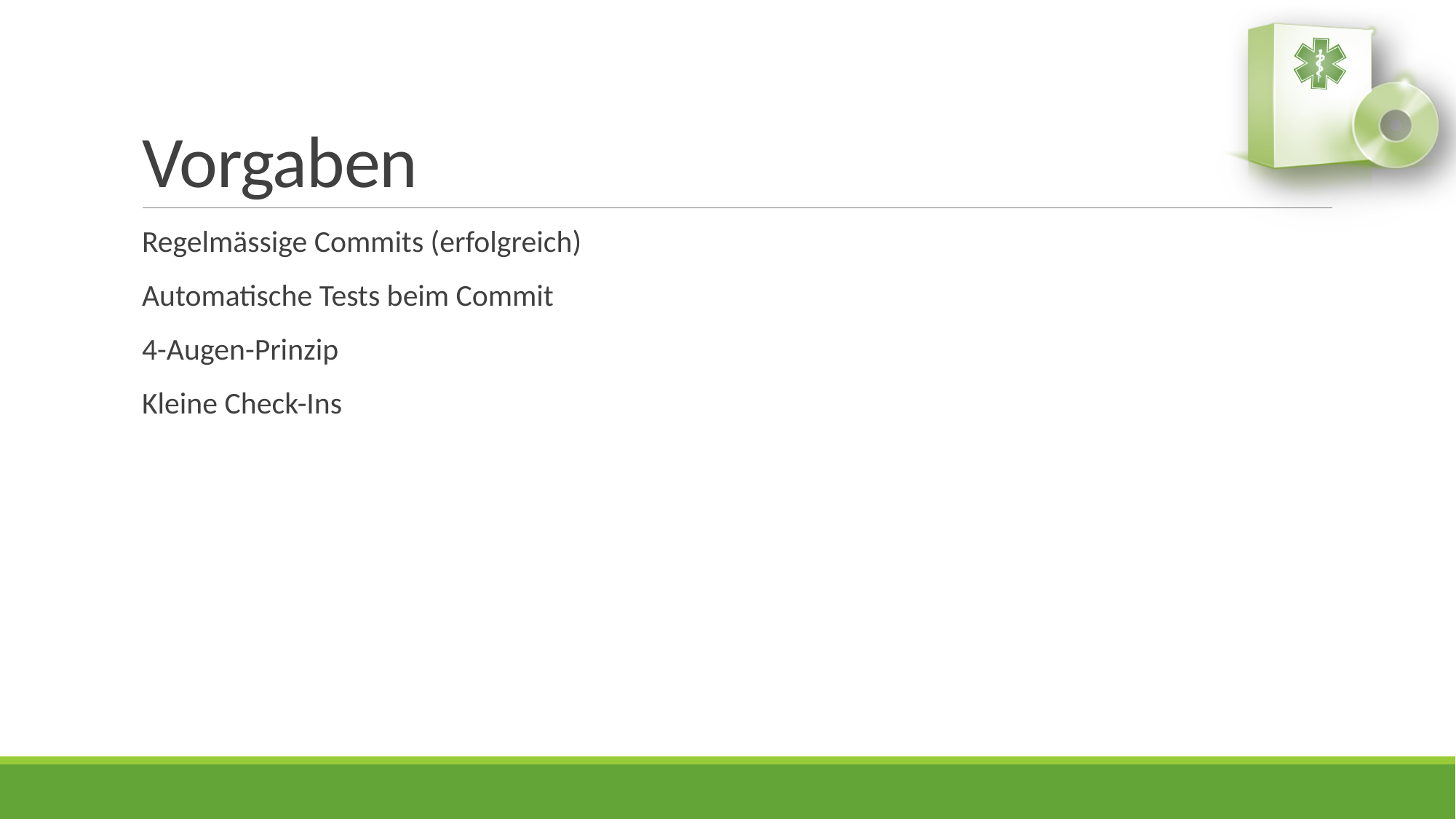

# Vorgaben
Regelmässige Commits (erfolgreich)
Automatische Tests beim Commit
4-Augen-Prinzip
Kleine Check-Ins